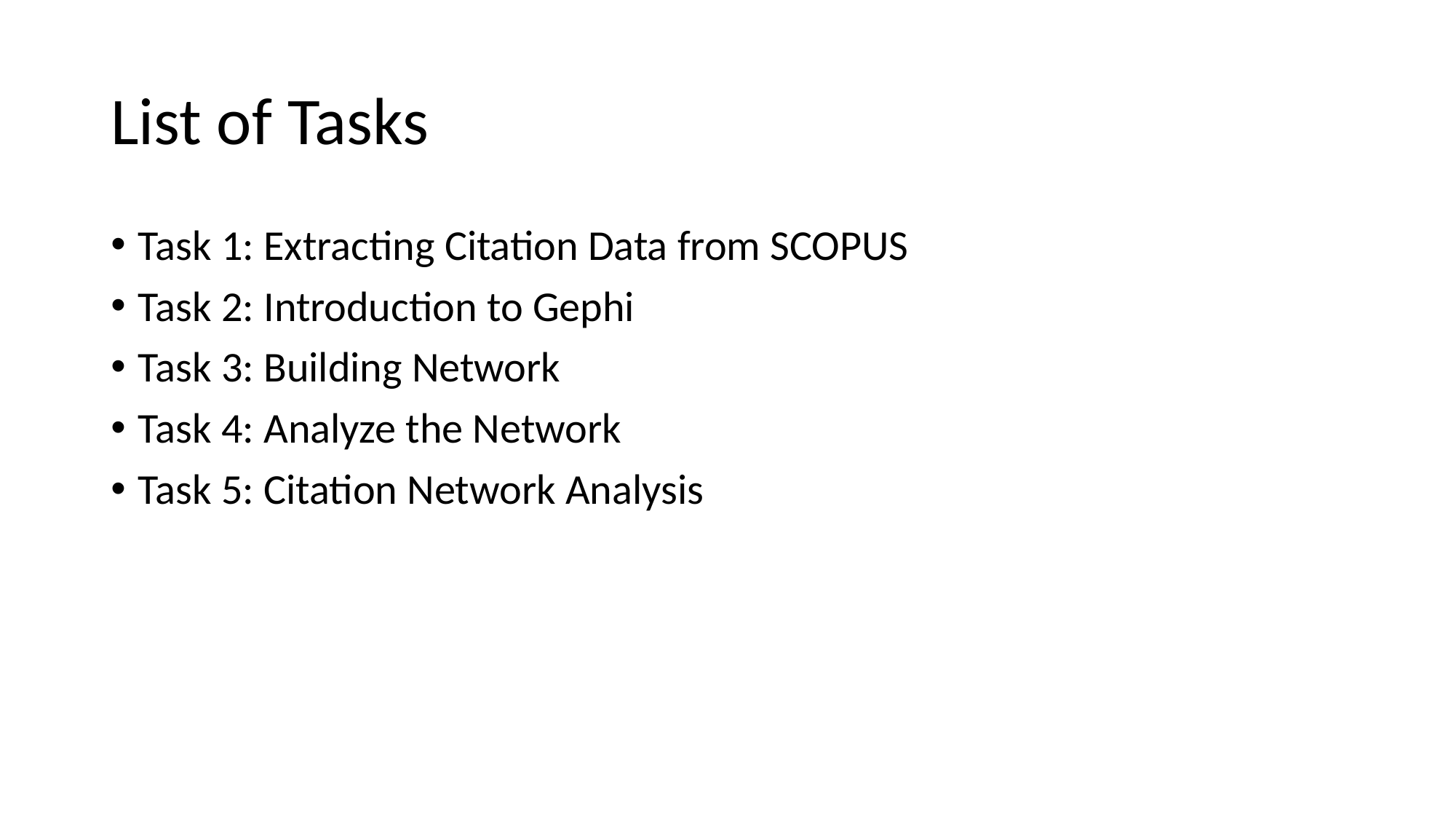

# List of Tasks
Task 1: Extracting Citation Data from SCOPUS
Task 2: Introduction to Gephi
Task 3: Building Network
Task 4: Analyze the Network
Task 5: Citation Network Analysis